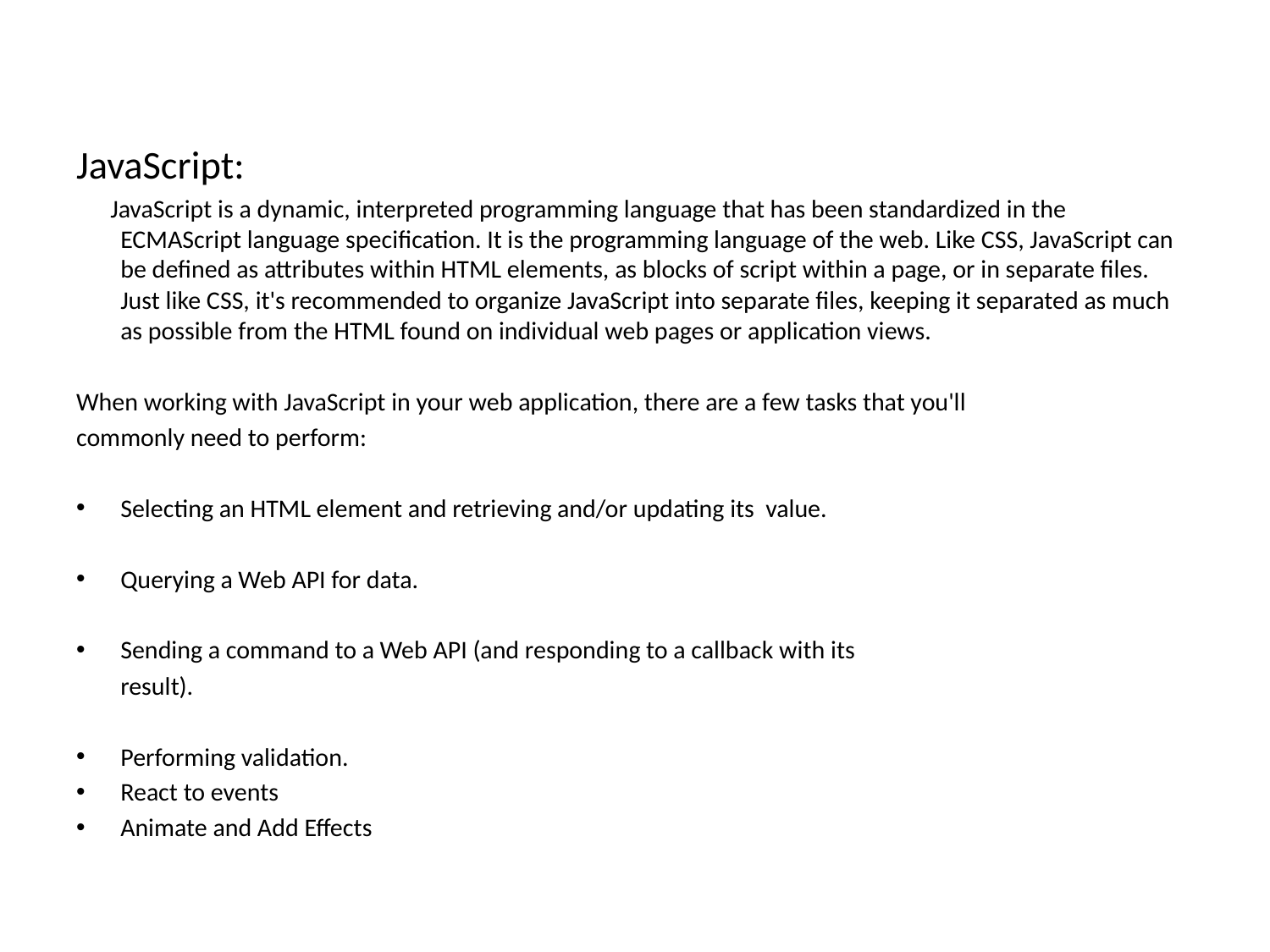

JavaScript:
      JavaScript is a dynamic, interpreted programming language that has been standardized in the ECMAScript language specification. It is the programming language of the web. Like CSS, JavaScript can be defined as attributes within HTML elements, as blocks of script within a page, or in separate files. Just like CSS, it's recommended to organize JavaScript into separate files, keeping it separated as much as possible from the HTML found on individual web pages or application views.

When working with JavaScript in your web application, there are a few tasks that you'll
commonly need to perform:

Selecting an HTML element and retrieving and/or updating its  value.

Querying a Web API for data.

Sending a command to a Web API (and responding to a callback with its
	result).

Performing validation.
React to events
Animate and Add Effects